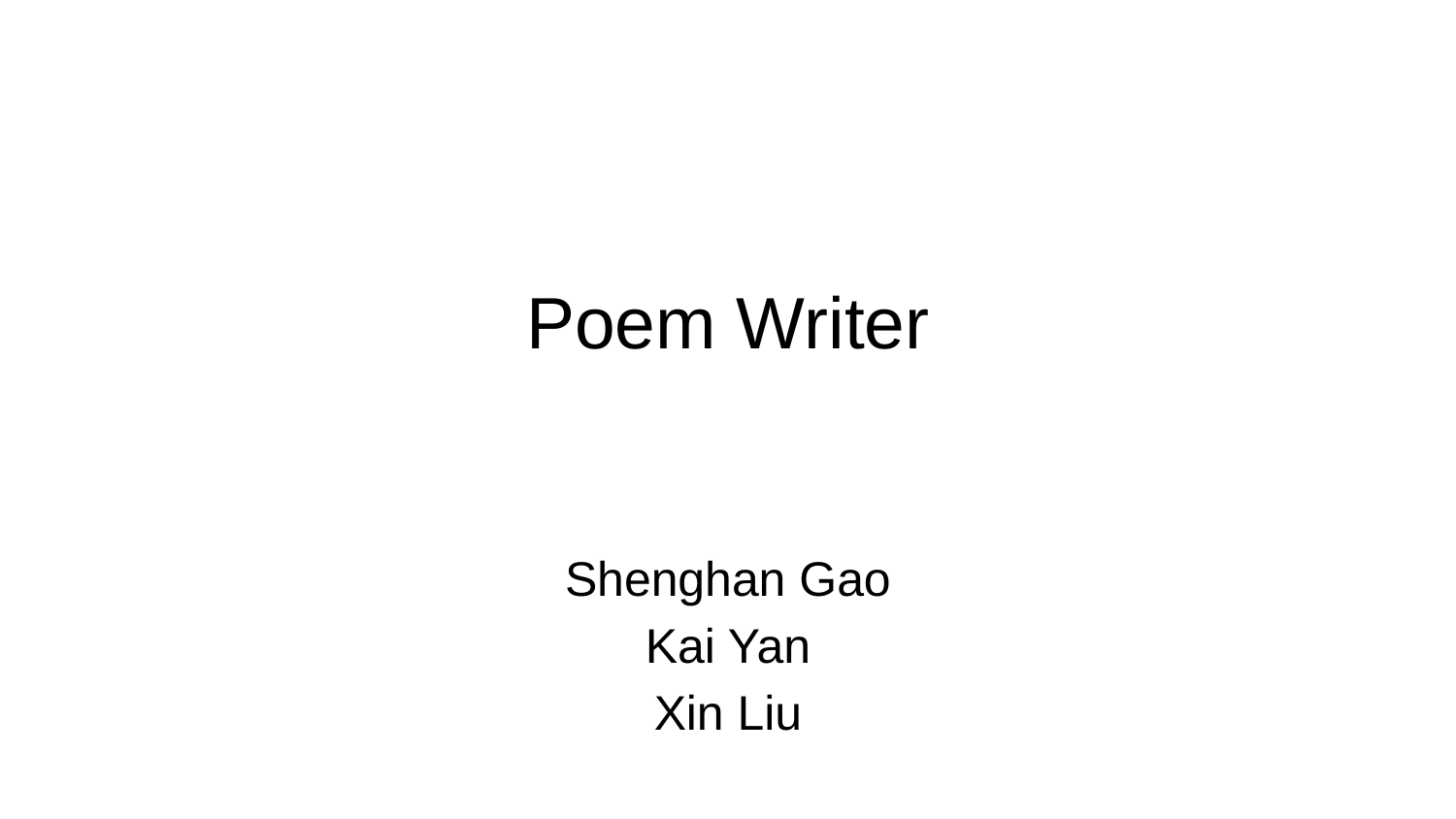

# Poem Writer

Shenghan Gao
Kai Yan
Xin Liu